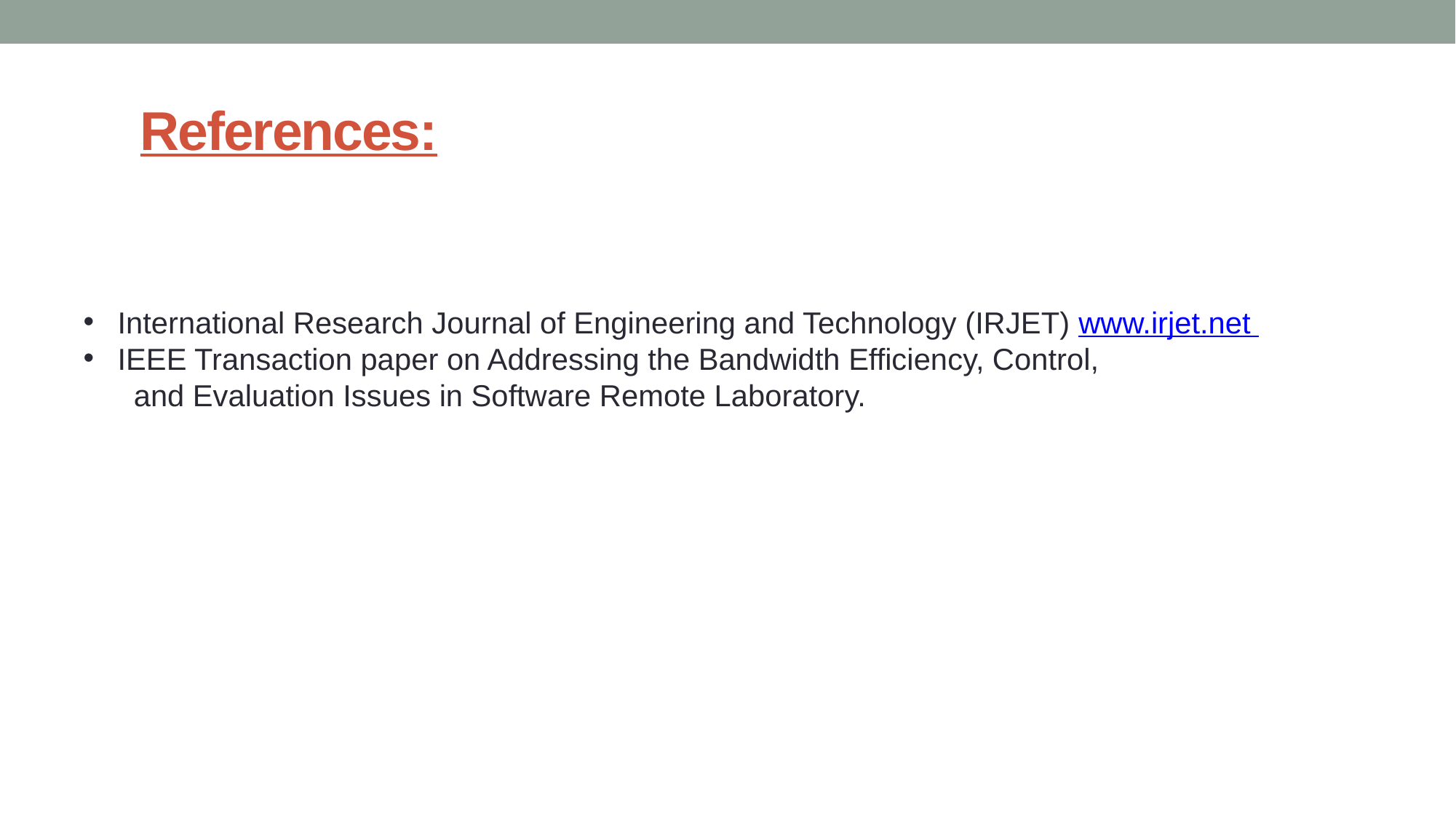

# References:

International Research Journal of Engineering and Technology (IRJET) www.irjet.net
IEEE Transaction paper on Addressing the Bandwidth Efficiency, Control,
      and Evaluation Issues in Software Remote Laboratory.